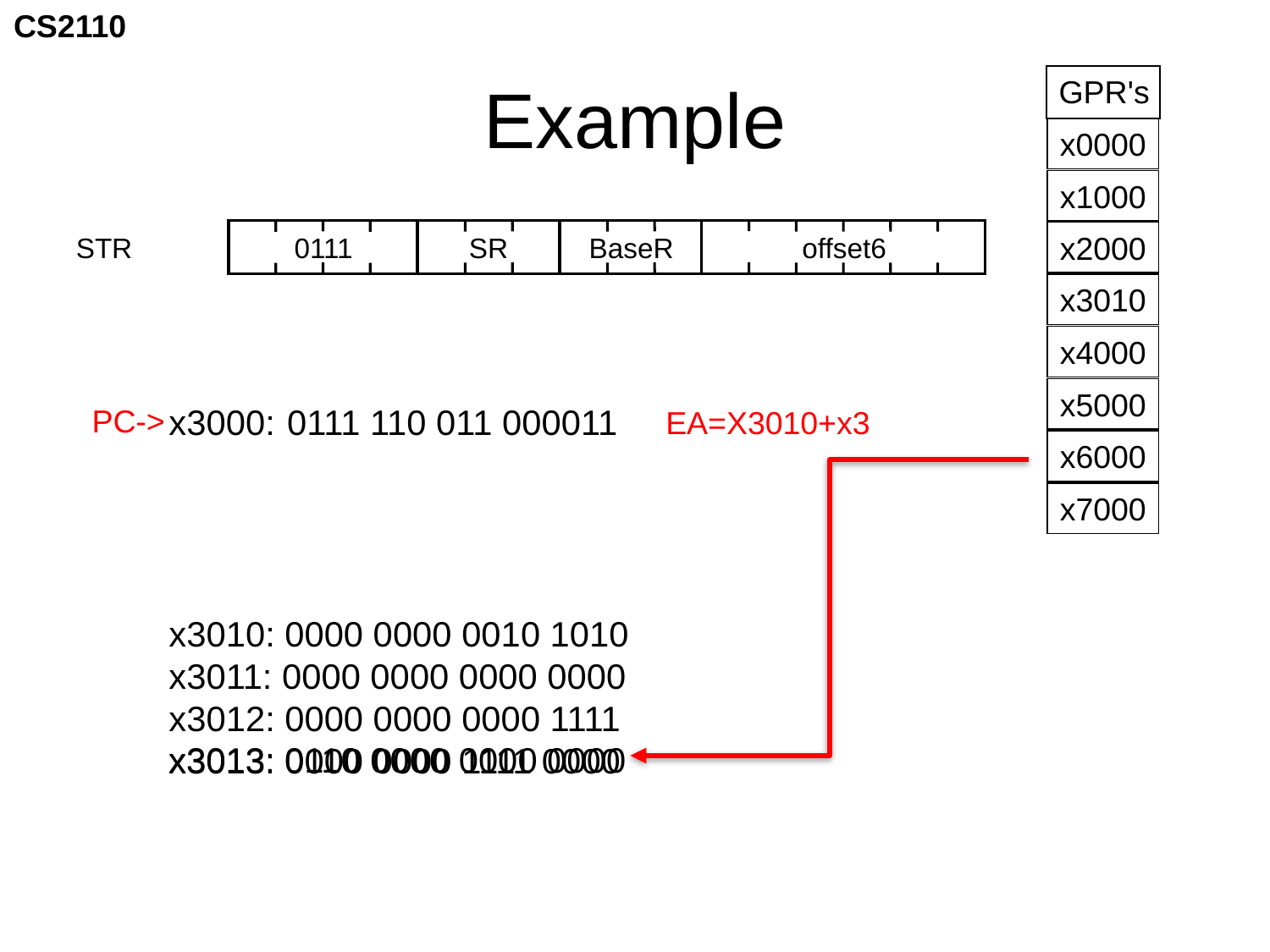

# Example
GPR's
x0000
x1000

STR
0111
SR
BaseR
offset6
x2000
x3010
x4000
x5000
x3000:	0111 110 011 000011

x3010: 0000 0000 0010 1010
x3011: 0000 0000 0000 0000
x3012: 0000 0000 0000 1111
x3013: 0000 0000 1111 0000
PC->
EA=X3010+x3
x6000
x7000
x3013: 0110 0000 0000 0000